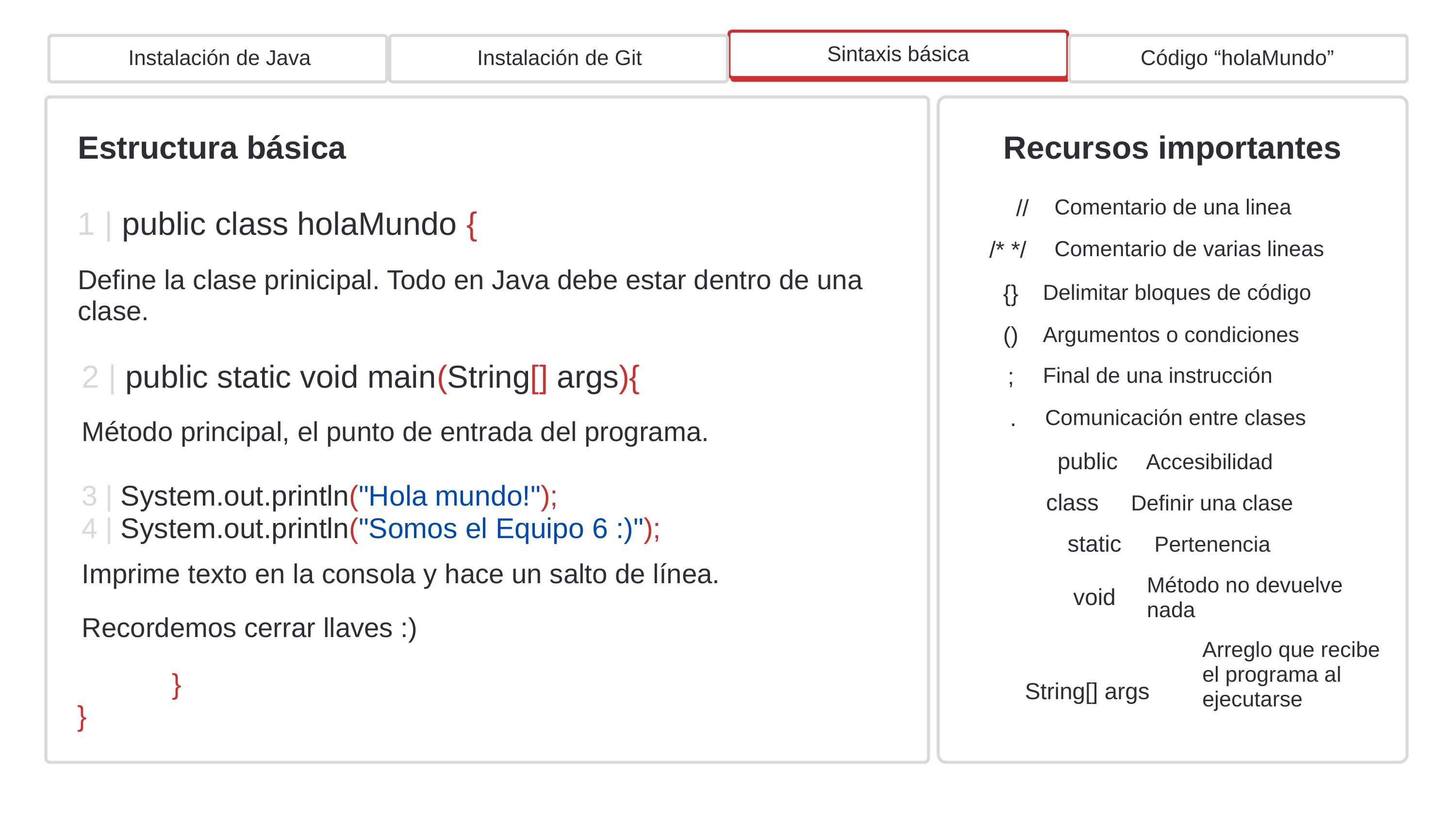

Sintaxis básica
Instalación de Java
Instalación de Git
Código “holaMundo”

Estructura básica
Recursos importantes
//
Comentario de una linea
1 | public class holaMundo {
/* */
Comentario de varias lineas
Define la clase prinicipal. Todo en Java debe estar dentro de una clase.
{}
Delimitar bloques de código
()
Argumentos o condiciones
2 | public static void main(String[] args){
;
Final de una instrucción
.
Comunicación entre clases
Método principal, el punto de entrada del programa.
public
Accesibilidad
3 | System.out.println("Hola mundo!");
4 | System.out.println("Somos el Equipo 6 :)");

class
Definir una clase
static
Pertenencia
Imprime texto en la consola y hace un salto de línea.
Método no devuelve nada
void
Recordemos cerrar llaves :)
Arreglo que recibe el programa al ejecutarse
            }
}
String[] args